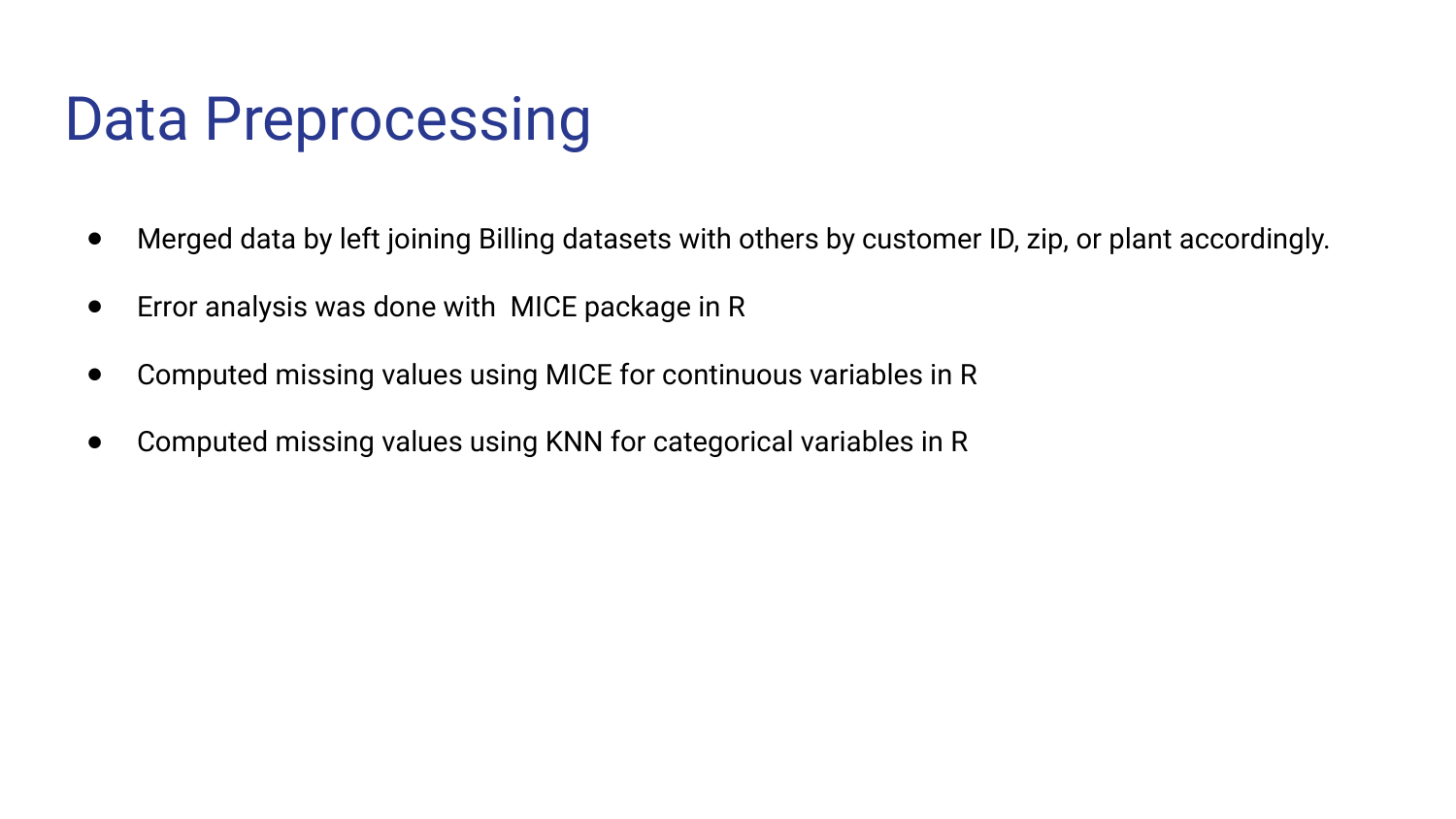

# Data Preprocessing

Merged data by left joining Billing datasets with others by customer ID, zip, or plant accordingly.

Error analysis was done with  MICE package in R

Computed missing values using MICE for continuous variables in R

Computed missing values using KNN for categorical variables in R